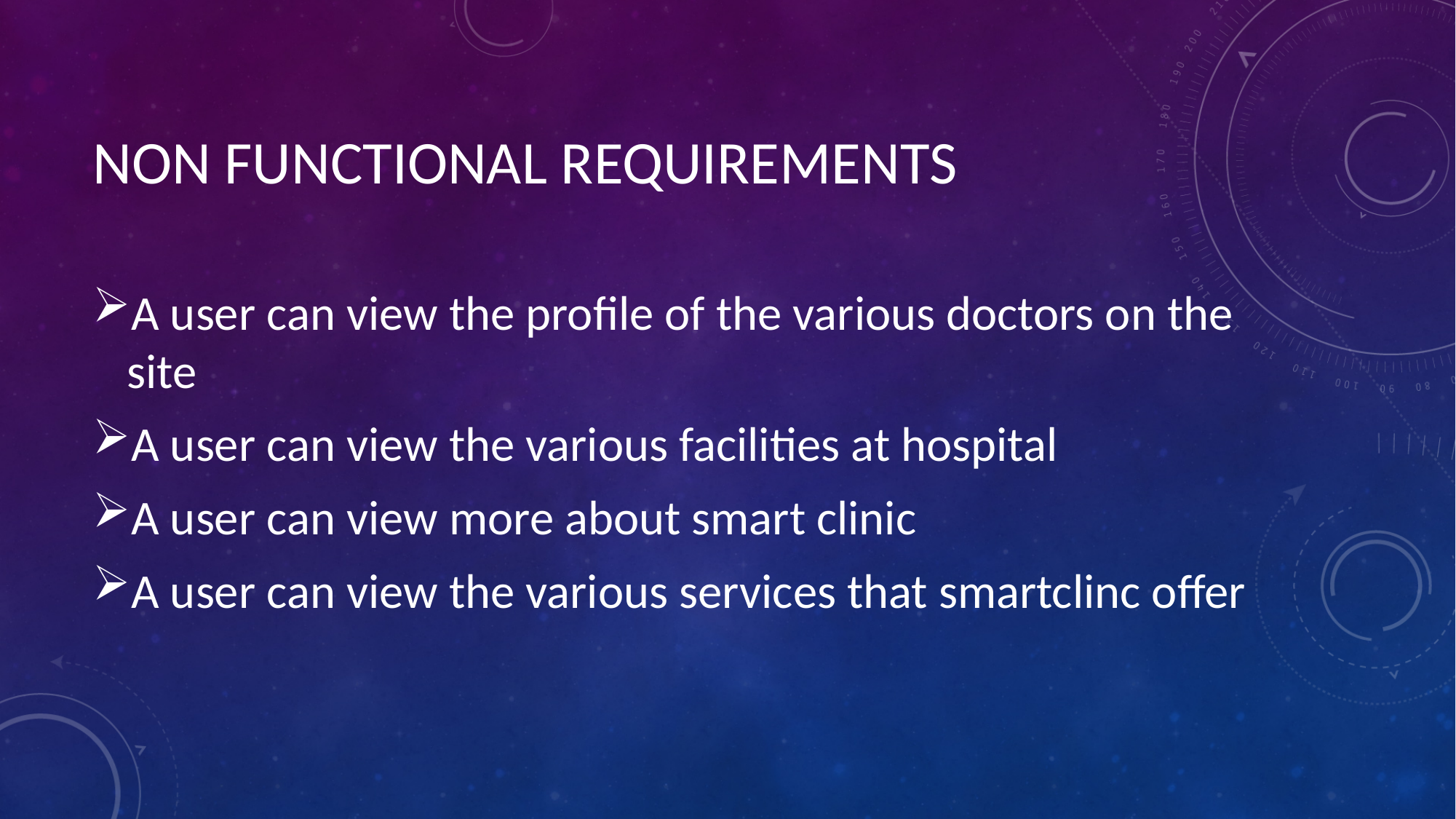

# Non functional requirements
A user can view the profile of the various doctors on the site
A user can view the various facilities at hospital
A user can view more about smart clinic
A user can view the various services that smartclinc offer